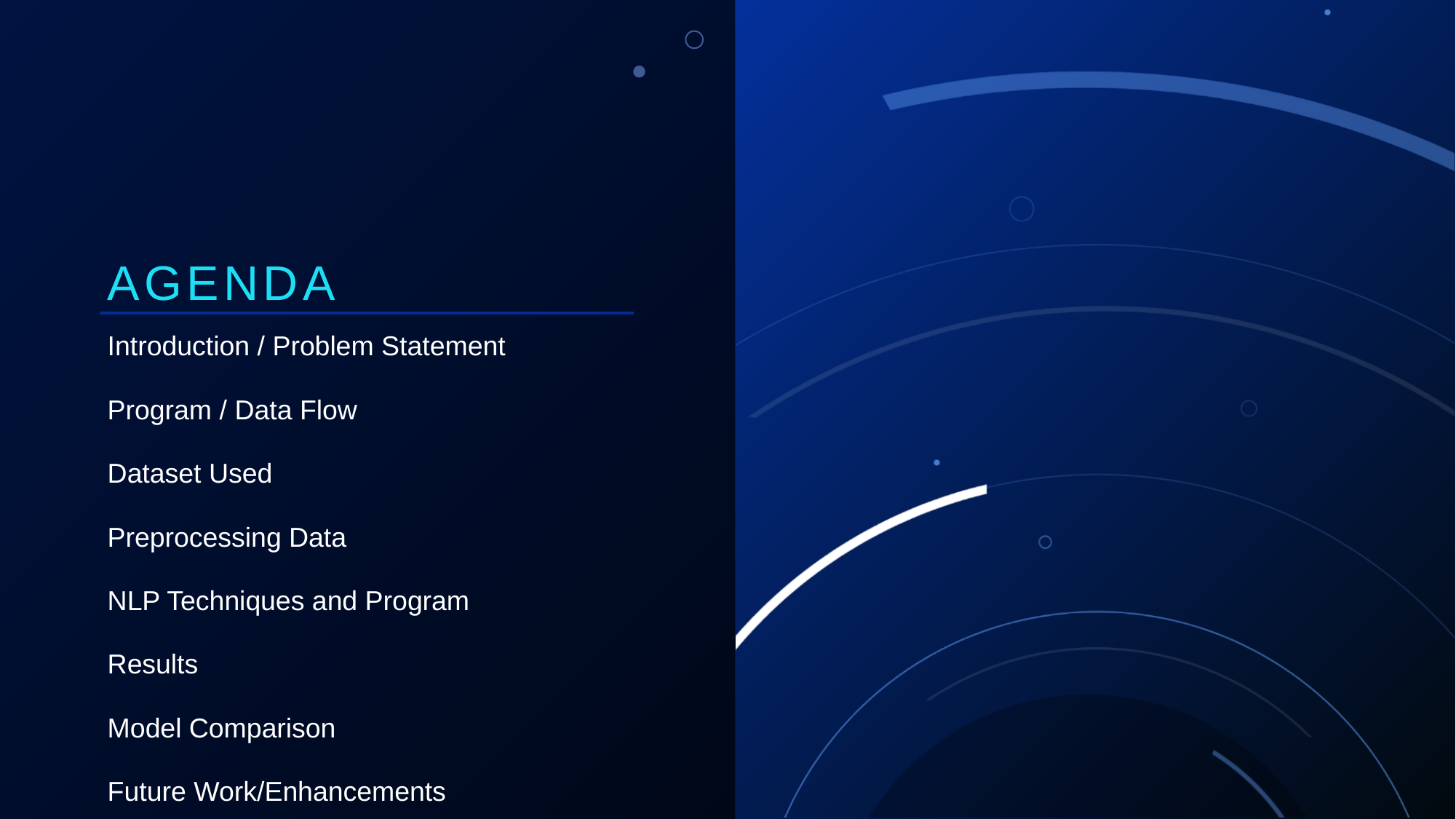

# Agenda
Introduction / Problem Statement
Program / Data Flow
Dataset Used
Preprocessing Data
NLP Techniques and Program
Results
Model Comparison
Future Work/Enhancements